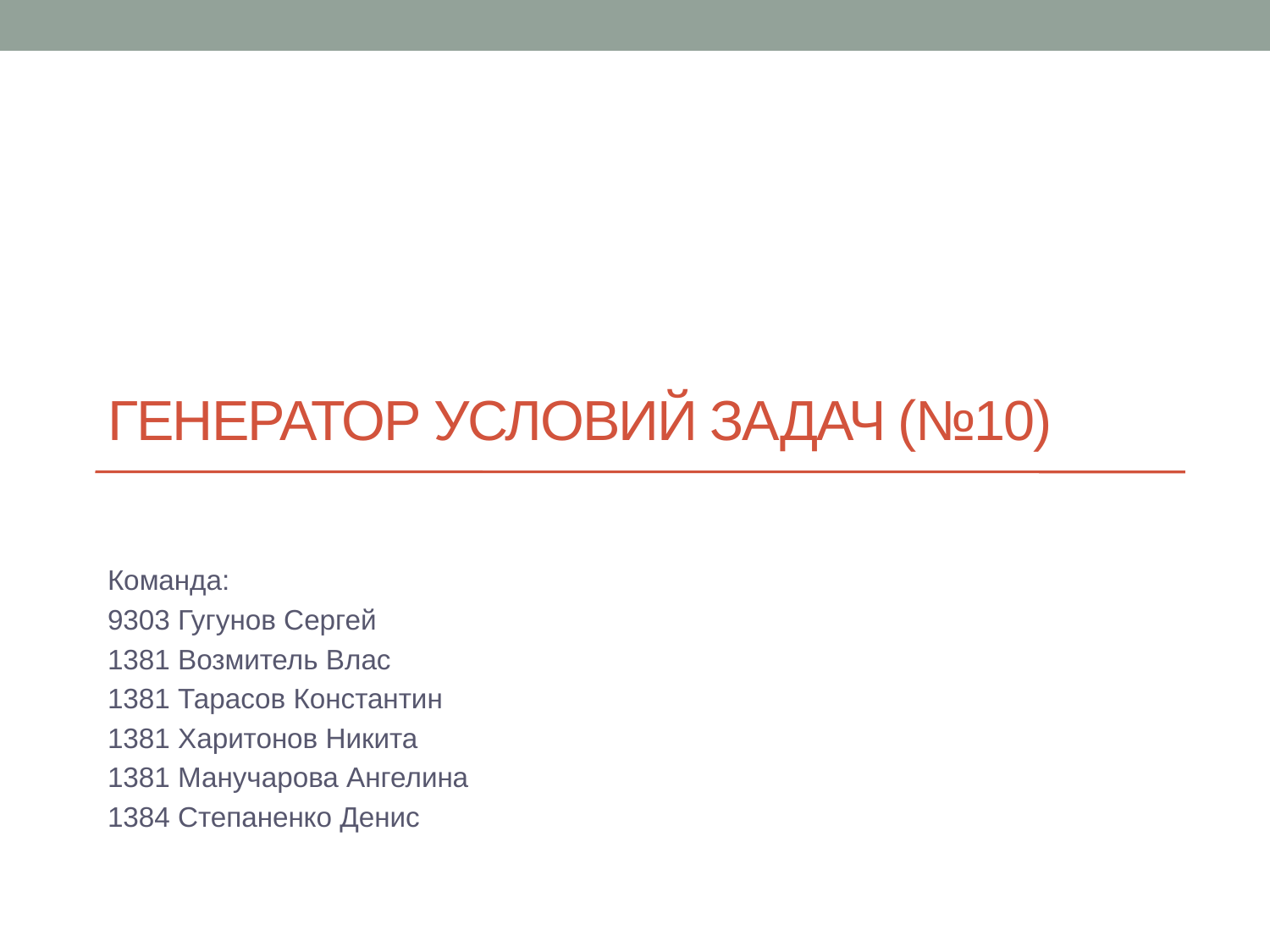

# Генератор условий задач (№10)
Команда:
9303 Гугунов Сергей
1381 Возмитель Влас
1381 Тарасов Константин
1381 Харитонов Никита
1381 Манучарова Ангелина
1384 Степаненко Денис